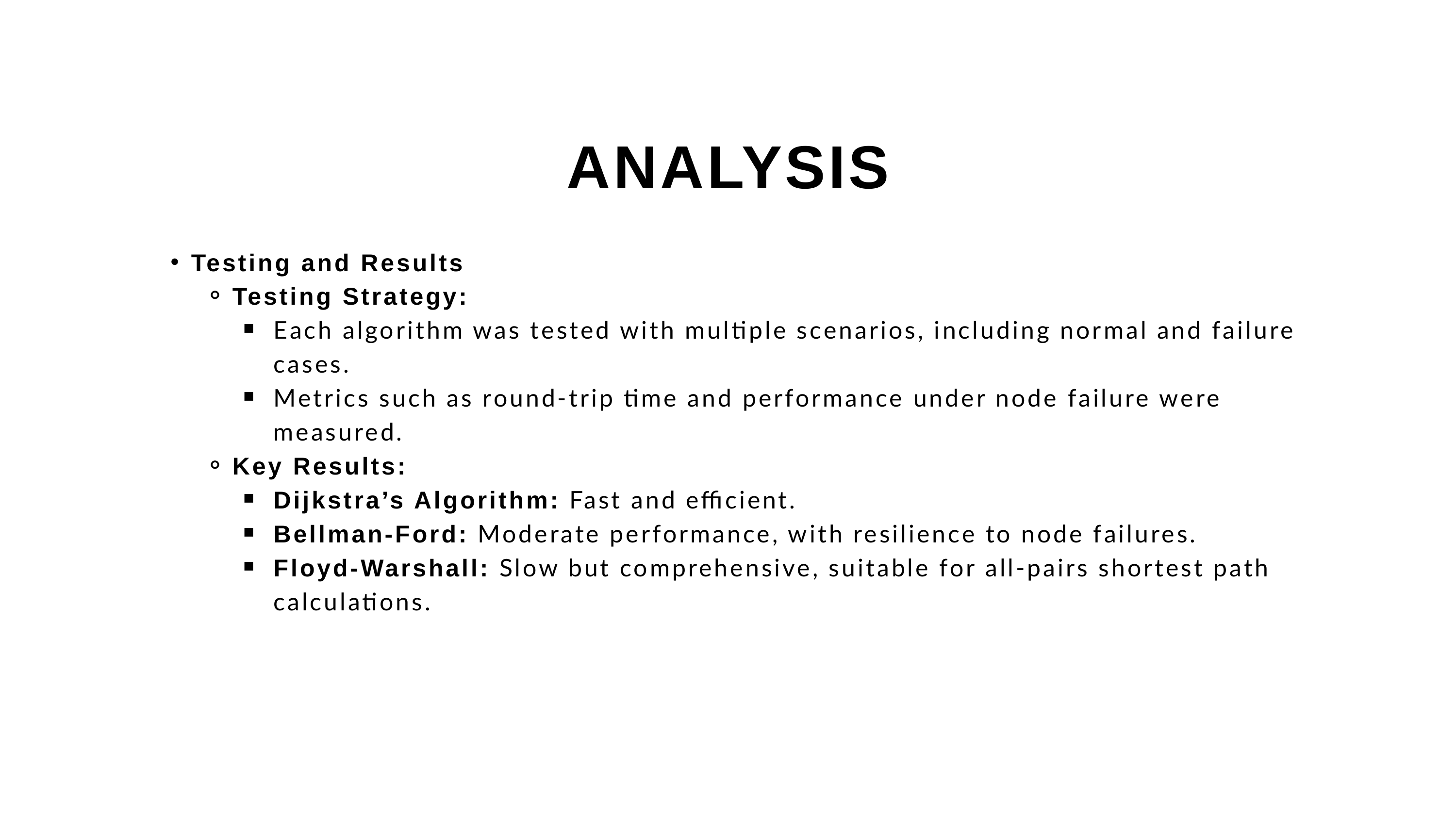

ANALYSIS
Testing and Results
Testing Strategy:
Each algorithm was tested with multiple scenarios, including normal and failure cases.
Metrics such as round-trip time and performance under node failure were measured.
Key Results:
Dijkstra’s Algorithm: Fast and efficient.
Bellman-Ford: Moderate performance, with resilience to node failures.
Floyd-Warshall: Slow but comprehensive, suitable for all-pairs shortest path calculations.